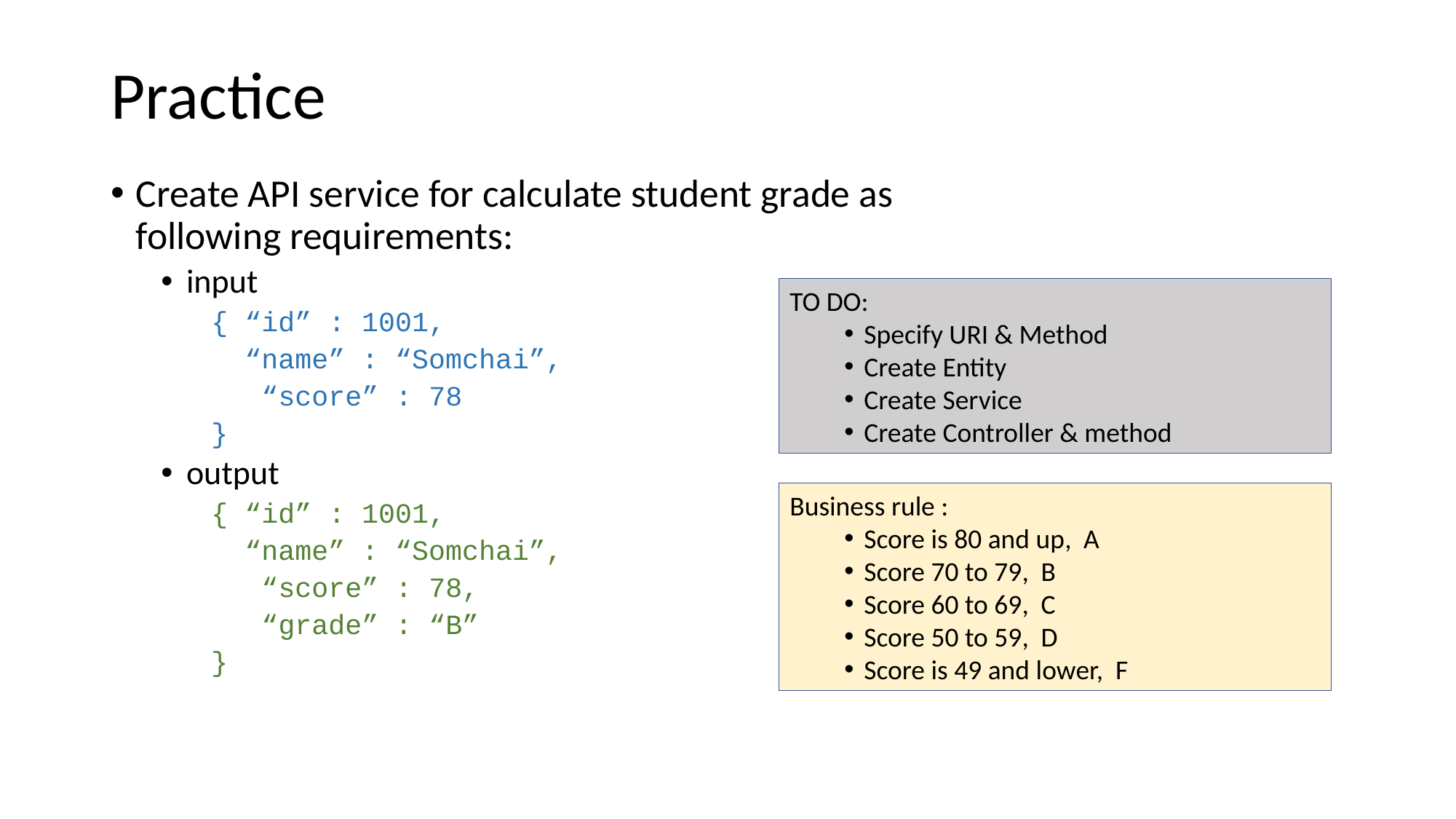

# Practice
Create API service for calculate student grade as following requirements:
input
{ “id” : 1001,
  “name” : “Somchai”,
   “score” : 78
}
output
{ “id” : 1001,
  “name” : “Somchai”,
   “score” : 78,
   “grade” : “B”
}

TO DO:
Specify URI & Method
Create Entity
Create Service
Create Controller & method
Business rule :
Score is 80 and up,  A
Score 70 to 79,  B
Score 60 to 69,  C
Score 50 to 59,  D
Score is 49 and lower,  F